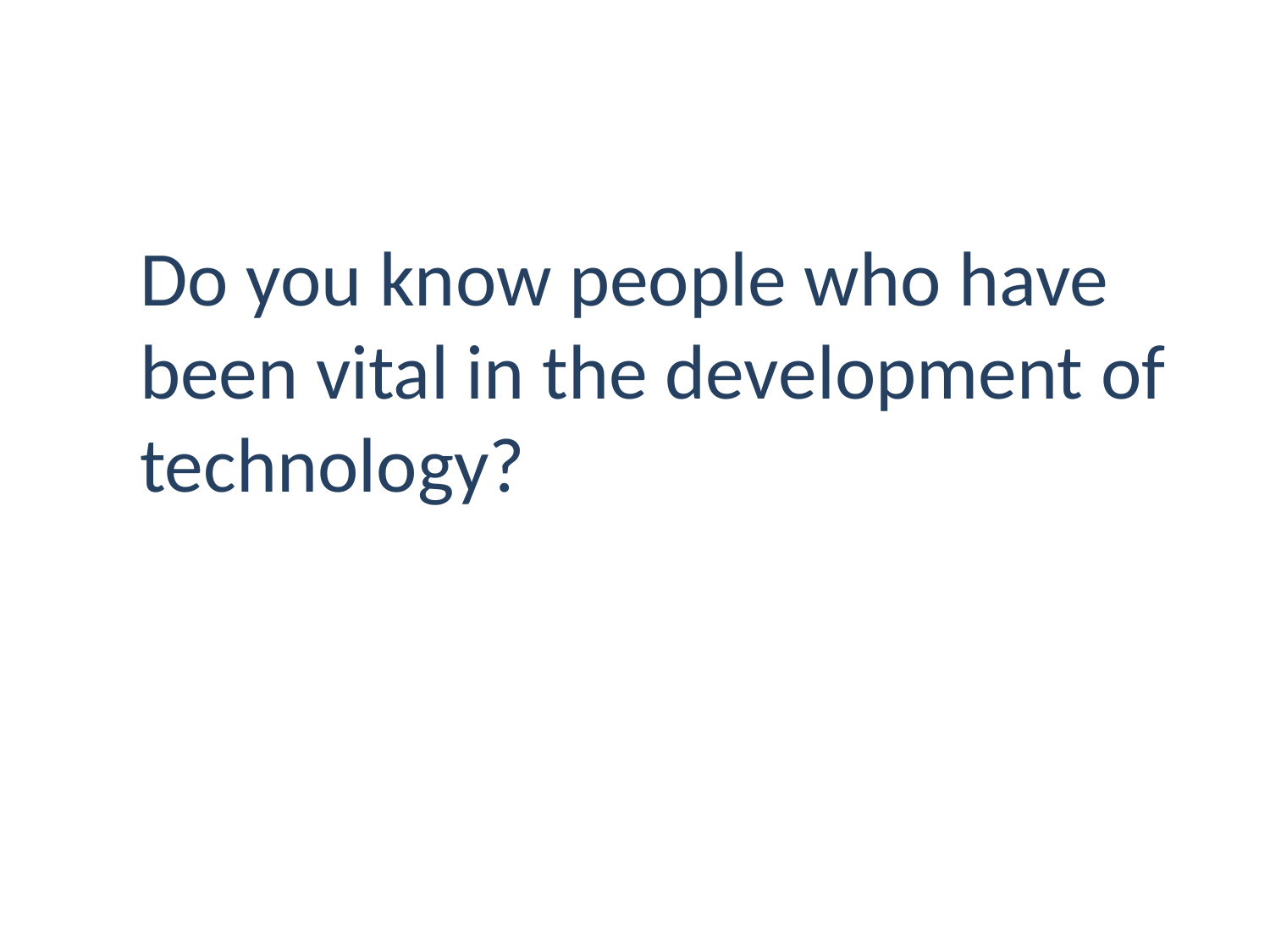

Do you know people who have been vital in the development of technology?